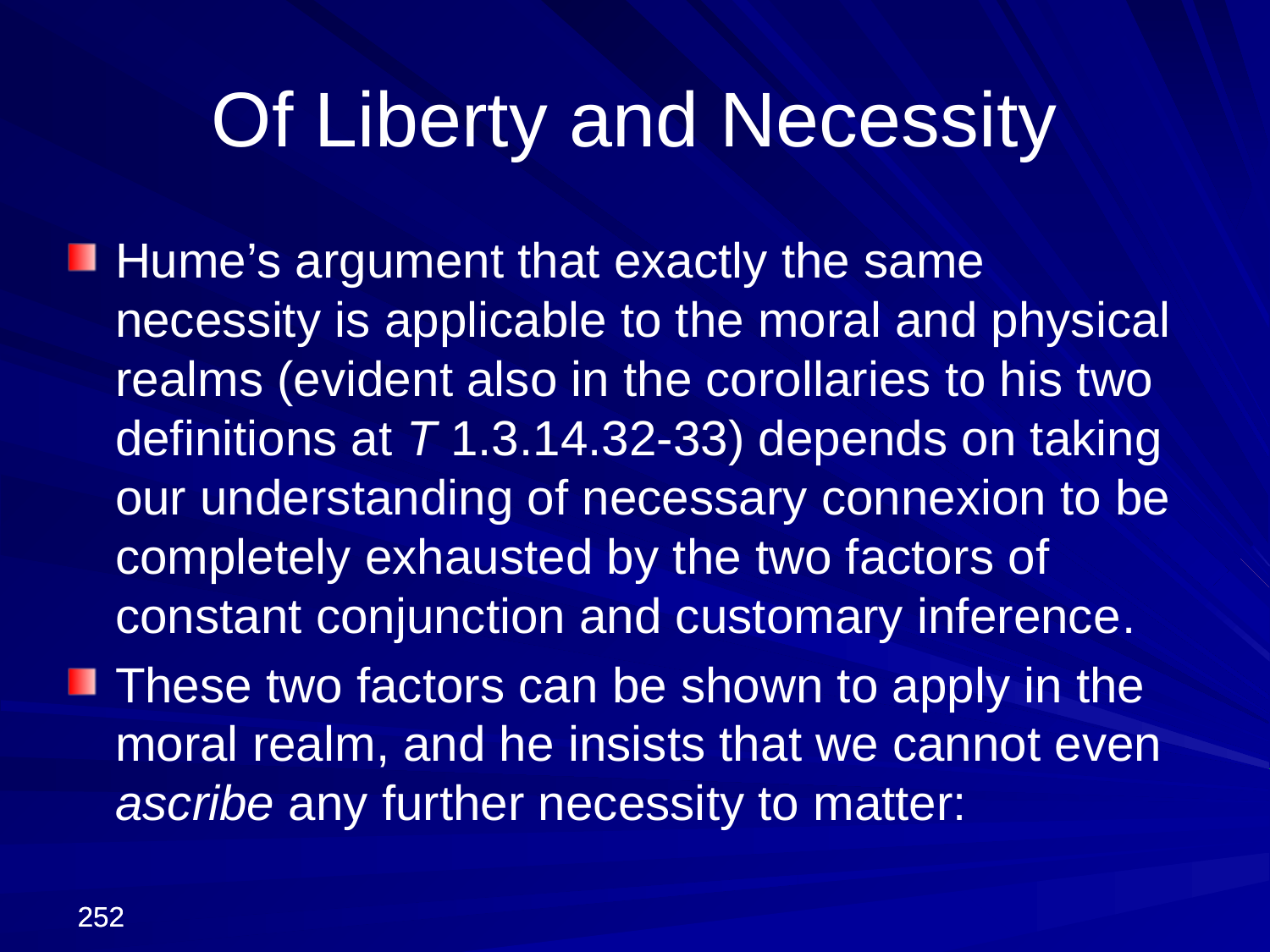

Of Liberty and Necessity
Hume’s argument that exactly the same necessity is applicable to the moral and physical realms (evident also in the corollaries to his two definitions at T 1.3.14.32-33) depends on taking our understanding of necessary connexion to be completely exhausted by the two factors of constant conjunction and customary inference.
These two factors can be shown to apply in the moral realm, and he insists that we cannot even ascribe any further necessity to matter:
252
252